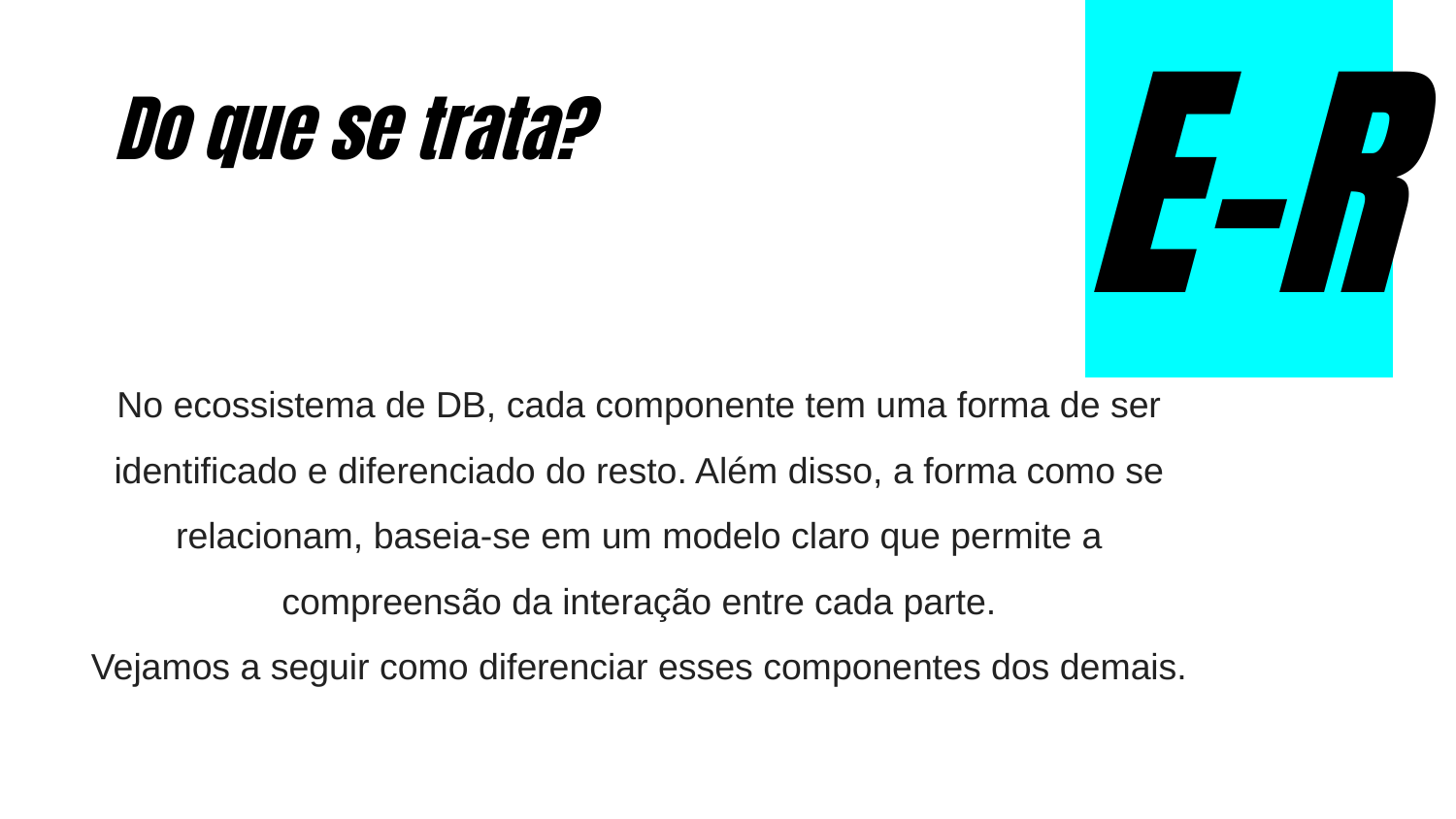

E-R
Do que se trata?
No ecossistema de DB, cada componente tem uma forma de ser identificado e diferenciado do resto. Além disso, a forma como se relacionam, baseia-se em um modelo claro que permite a compreensão da interação entre cada parte.
Vejamos a seguir como diferenciar esses componentes dos demais.